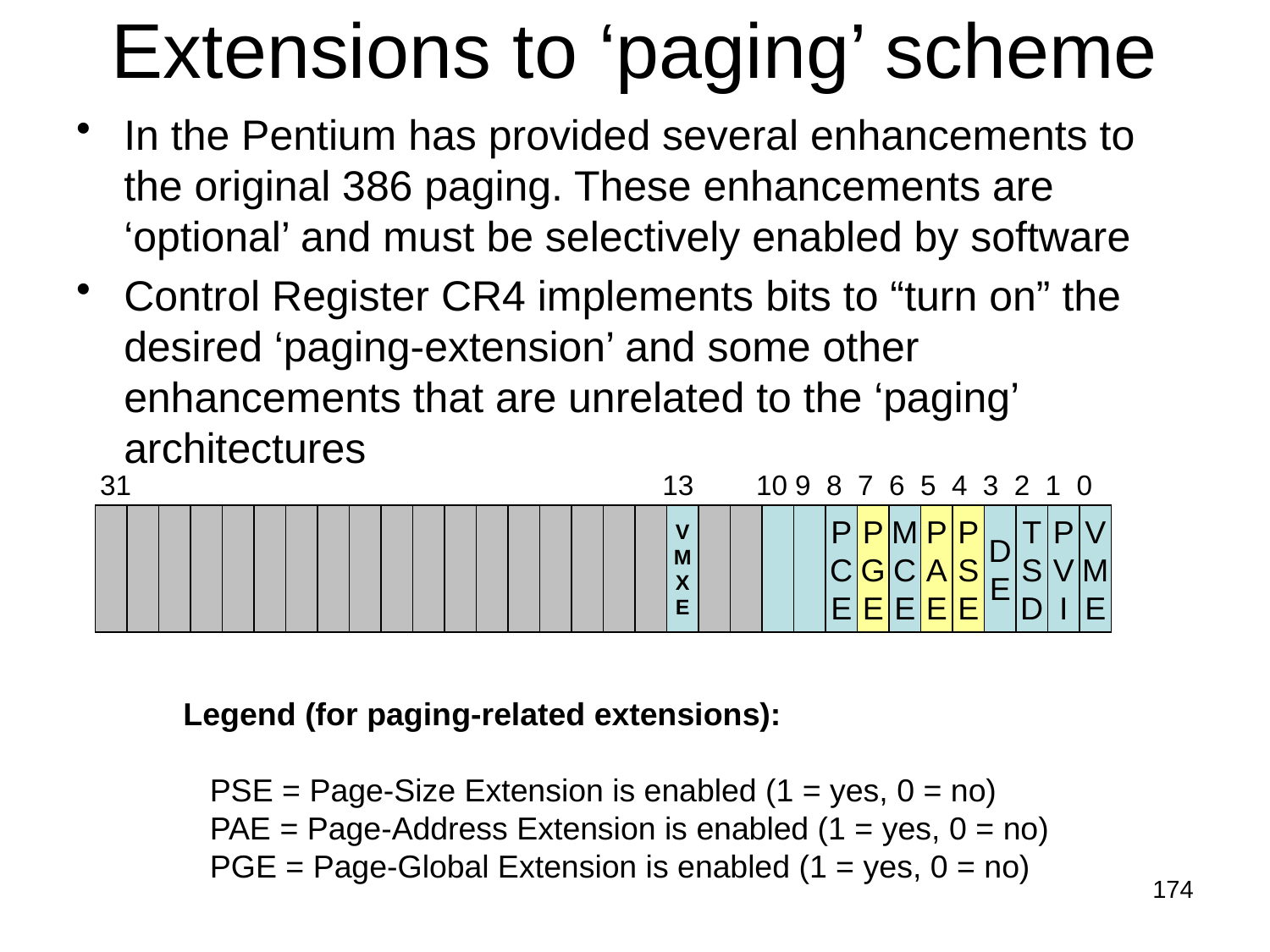

# Extensions to ‘paging’ scheme
In the Pentium has provided several enhancements to the original 386 paging. These enhancements are ‘optional’ and must be selectively enabled by software
Control Register CR4 implements bits to “turn on” the desired ‘paging-extension’ and some other enhancements that are unrelated to the ‘paging’ architectures
31                                                                    13        10 9  8  7  6  5  4  3  2  1  0

V
M
X
E

P
C
E
P
G
E
M
C
E
P
A
E
P
S
E
D
E
T
S
D
P
V
I
V
M
E
Legend (for paging-related extensions):

   PSE = Page-Size Extension is enabled (1 = yes, 0 = no)
   PAE = Page-Address Extension is enabled (1 = yes, 0 = no)
   PGE = Page-Global Extension is enabled (1 = yes, 0 = no)
174